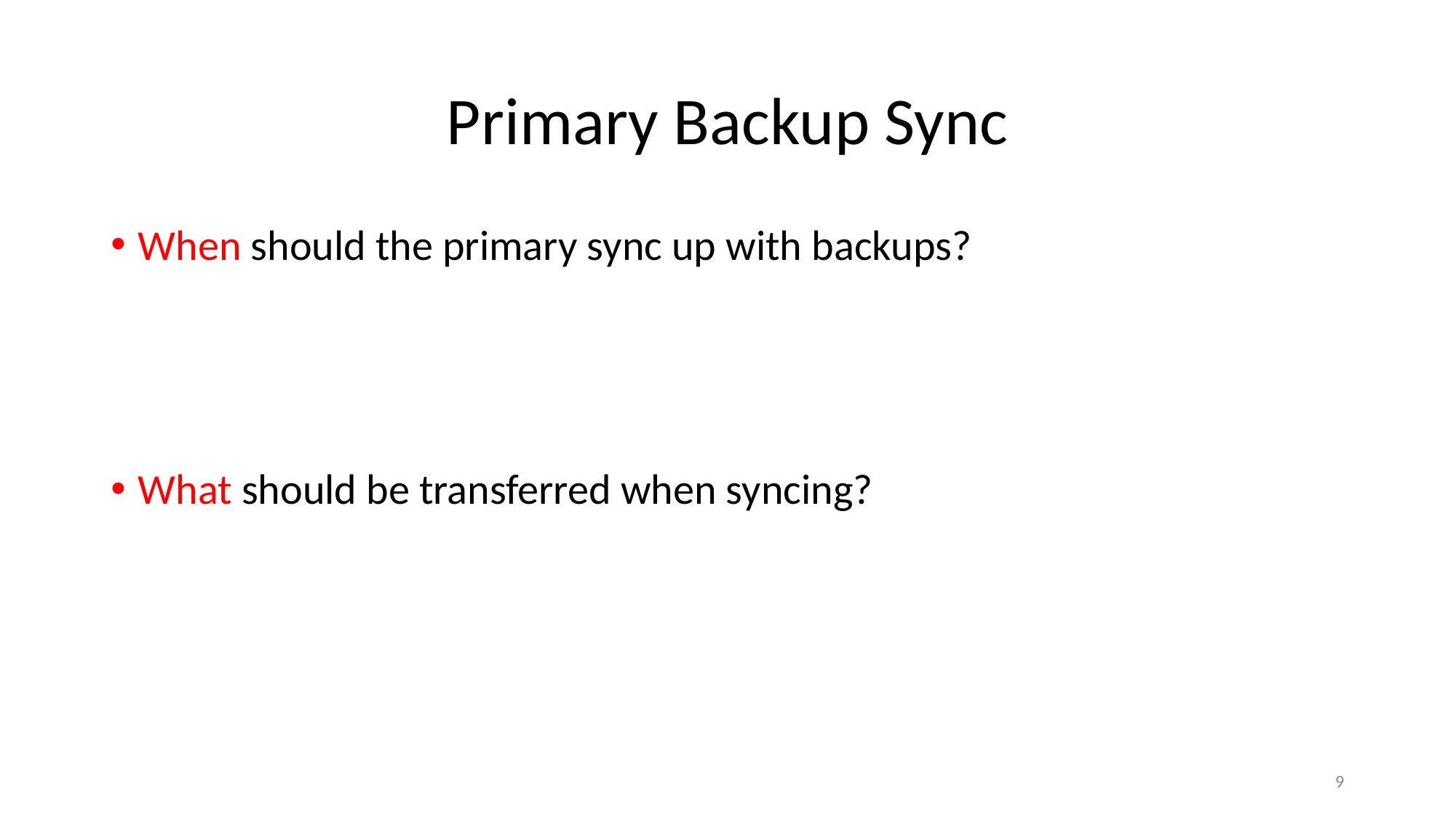

# Primary Backup Sync
When should the primary sync up with backups?

What should be transferred when syncing?
9